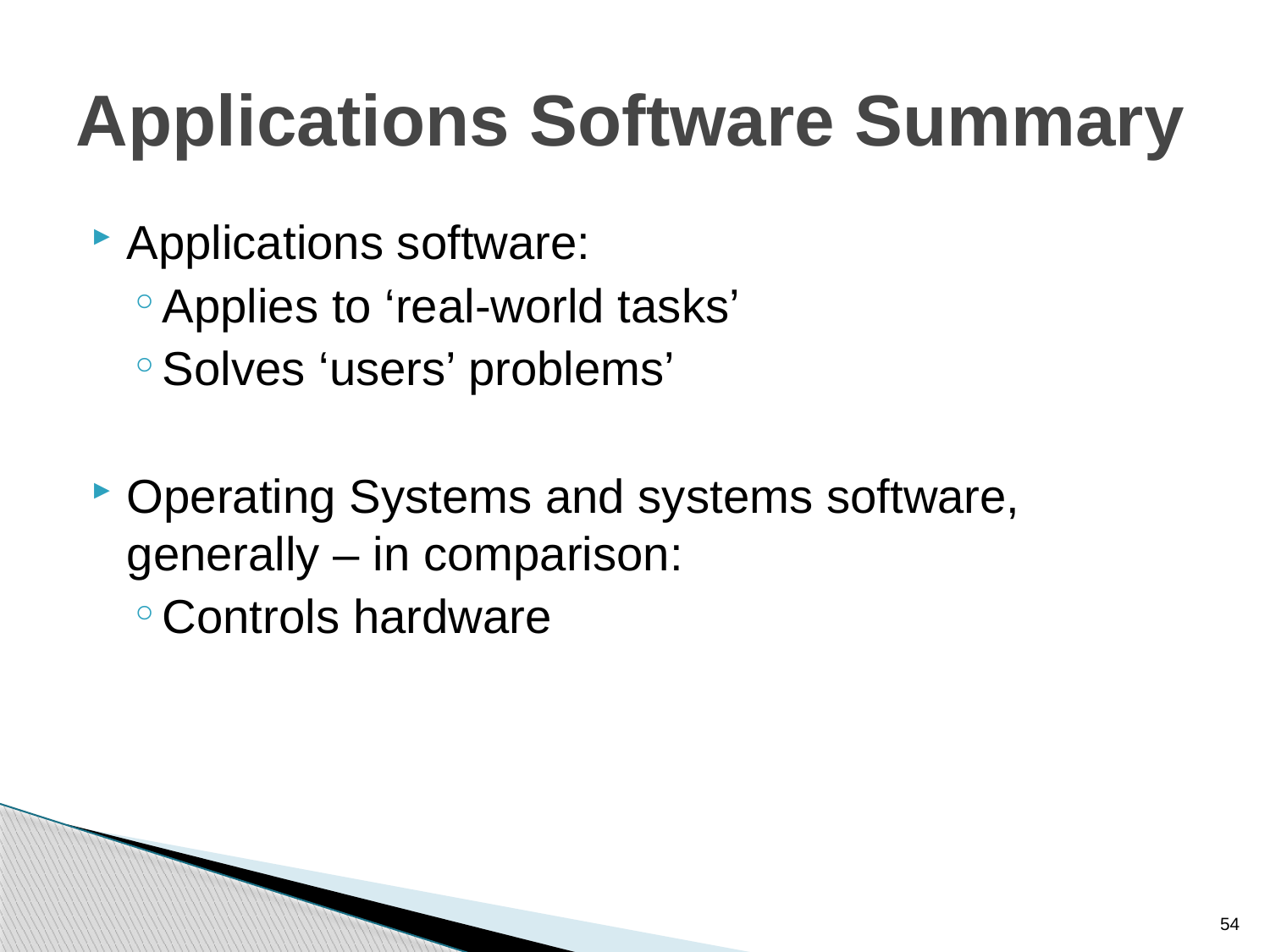

# Applications Software Summary
Applications software:
Applies to ‘real-world tasks’
Solves ‘users’ problems’

Operating Systems and systems software, generally – in comparison:
Controls hardware
54